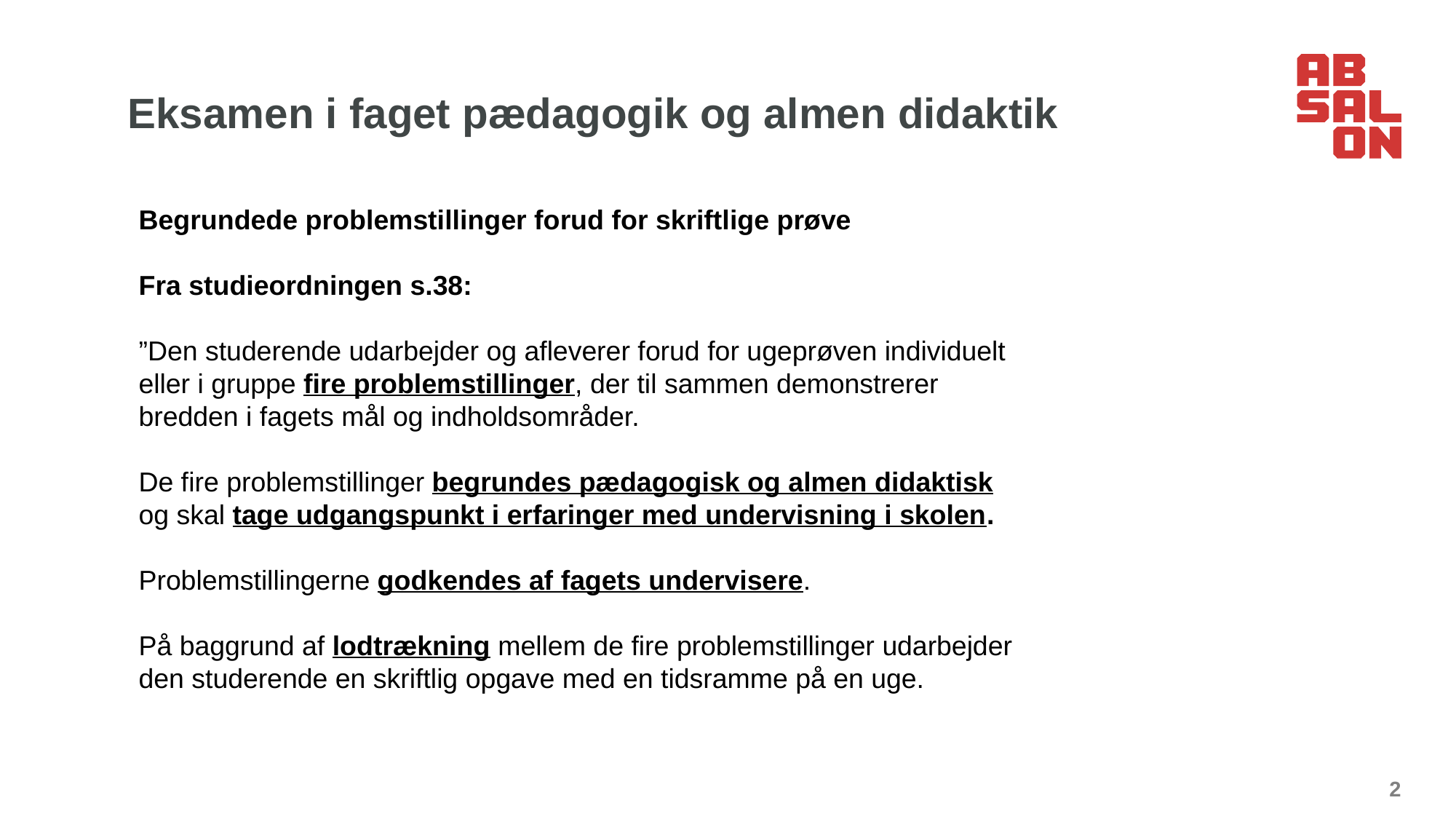

# Eksamen i faget pædagogik og almen didaktik
Begrundede problemstillinger forud for skriftlige prøve

Fra studieordningen s.38:

”Den studerende udarbejder og afleverer forud for ugeprøven individuelt eller i gruppe fire problemstillinger, der til sammen demonstrerer bredden i fagets mål og indholdsområder.

De fire problemstillinger begrundes pædagogisk og almen didaktisk og skal tage udgangspunkt i erfaringer med undervisning i skolen.

Problemstillingerne godkendes af fagets undervisere.

På baggrund af lodtrækning mellem de fire problemstillinger udarbejder den studerende en skriftlig opgave med en tidsramme på en uge.
2
2. september 2024